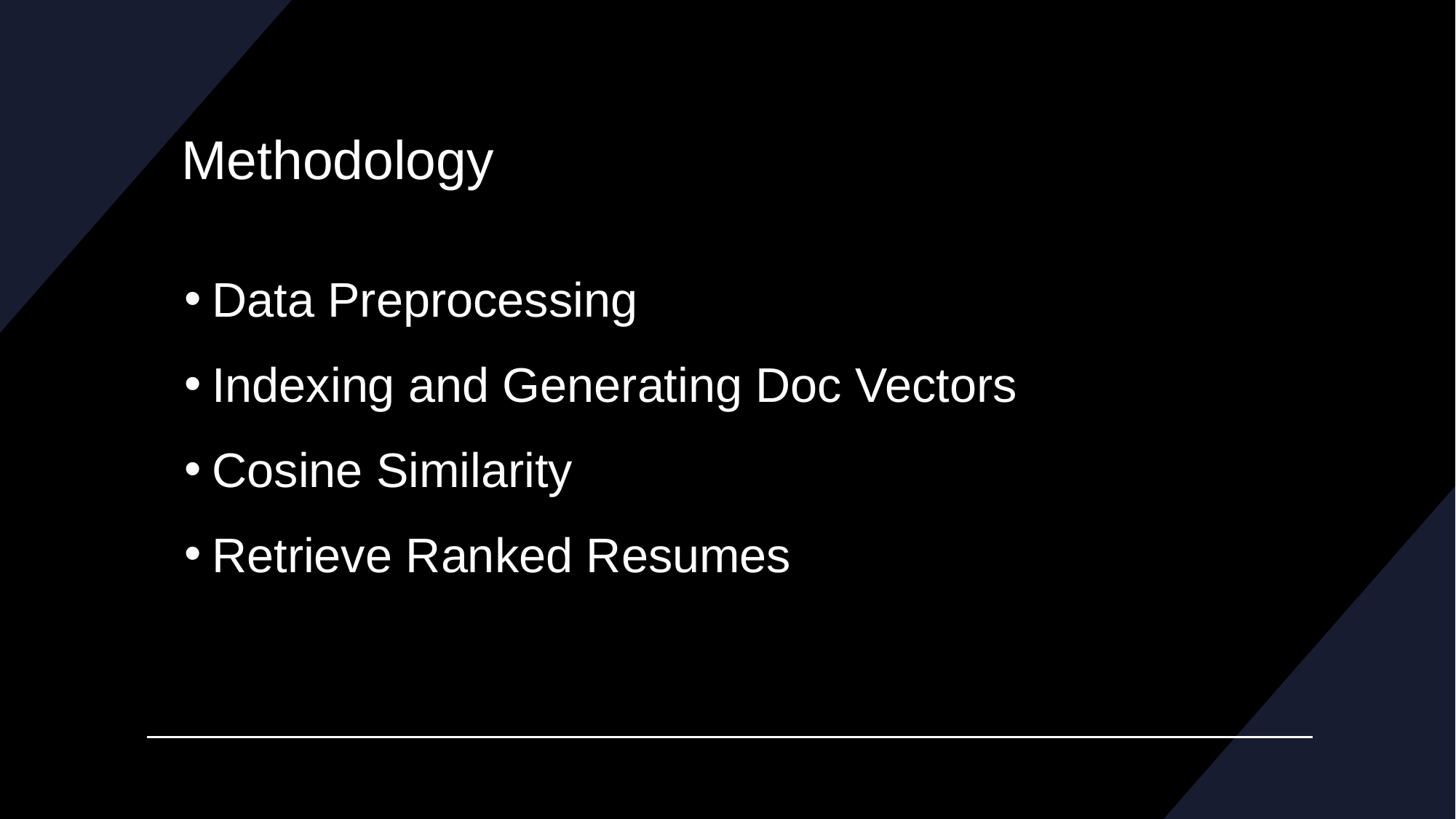

# Methodology
Data Preprocessing
Indexing and Generating Doc Vectors
Cosine Similarity
Retrieve Ranked Resumes